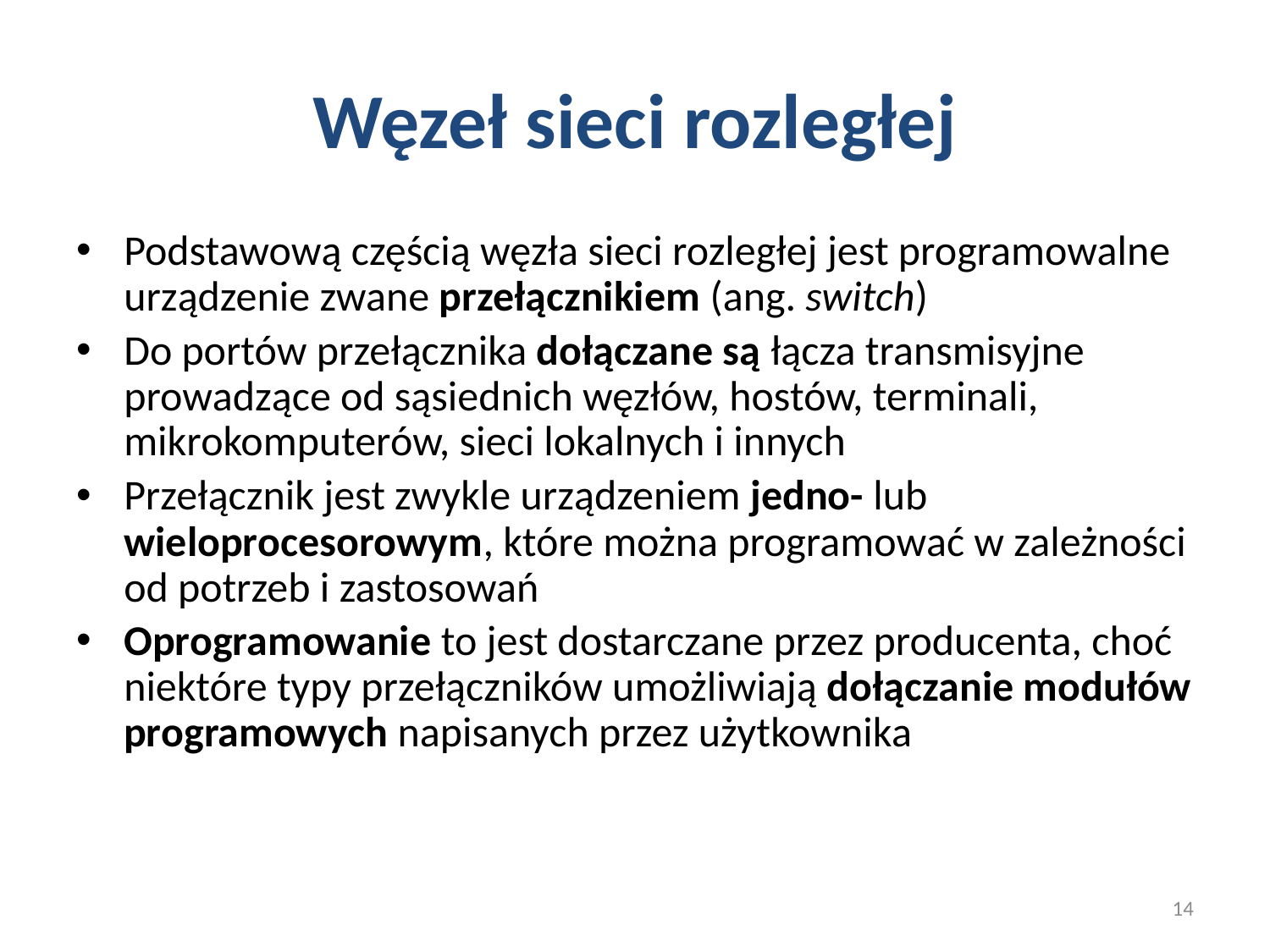

# Węzeł sieci rozległej
Podstawową częścią węzła sieci rozległej jest programowalne urządzenie zwane przełącznikiem (ang. switch)
Do portów przełącznika dołączane są łącza transmisyjne prowadzące od sąsiednich węzłów, hostów, terminali, mikrokomputerów, sieci lokalnych i innych
Przełącznik jest zwykle urządzeniem jedno- lub wieloprocesorowym, które można programować w zależności od potrzeb i zastosowań
Oprogramowanie to jest dostarczane przez producenta, choć niektóre typy przełączników umożliwiają dołączanie modułów programowych napisanych przez użytkownika
14